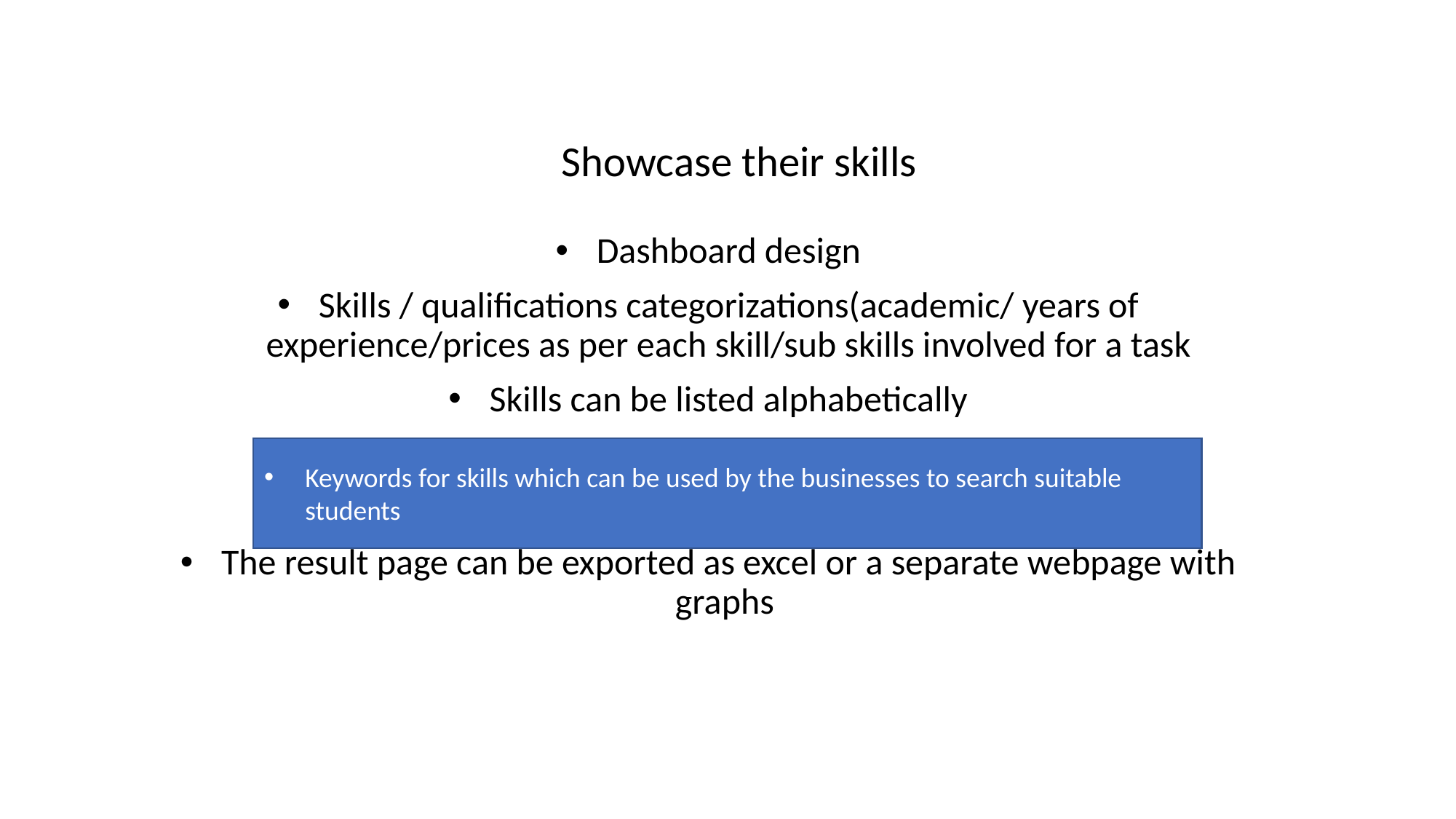

# Showcase their skills
Dashboard design
Skills / qualifications categorizations(academic/ years of experience/prices as per each skill/sub skills involved for a task
Skills can be listed alphabetically

The result page can be exported as excel or a separate webpage with graphs

Keywords for skills which can be used by the businesses to search suitable students